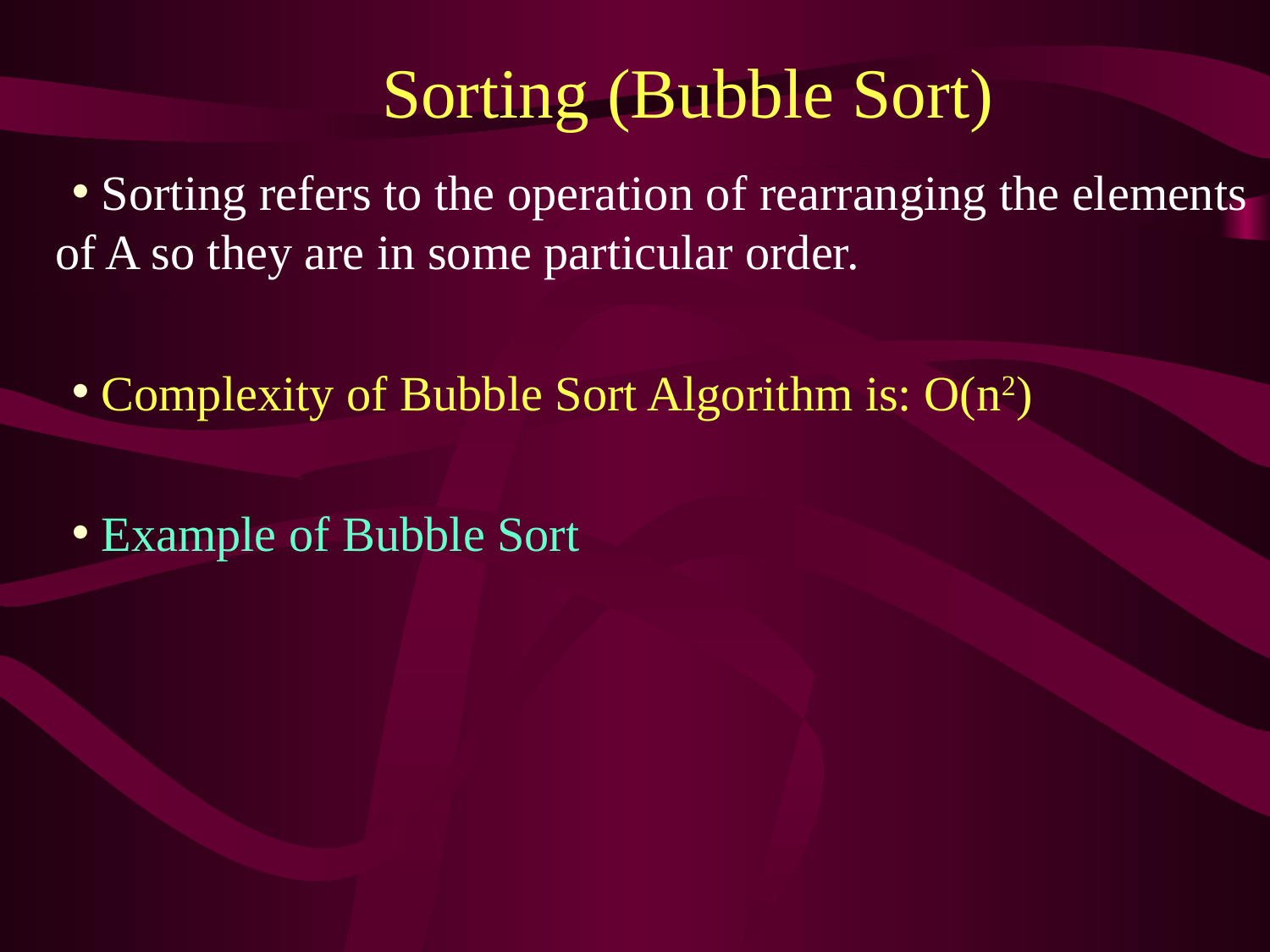

# Sorting (Bubble Sort)
 Sorting refers to the operation of rearranging the elements of A so they are in some particular order.

 Complexity of Bubble Sort Algorithm is: O(n2)

 Example of Bubble Sort